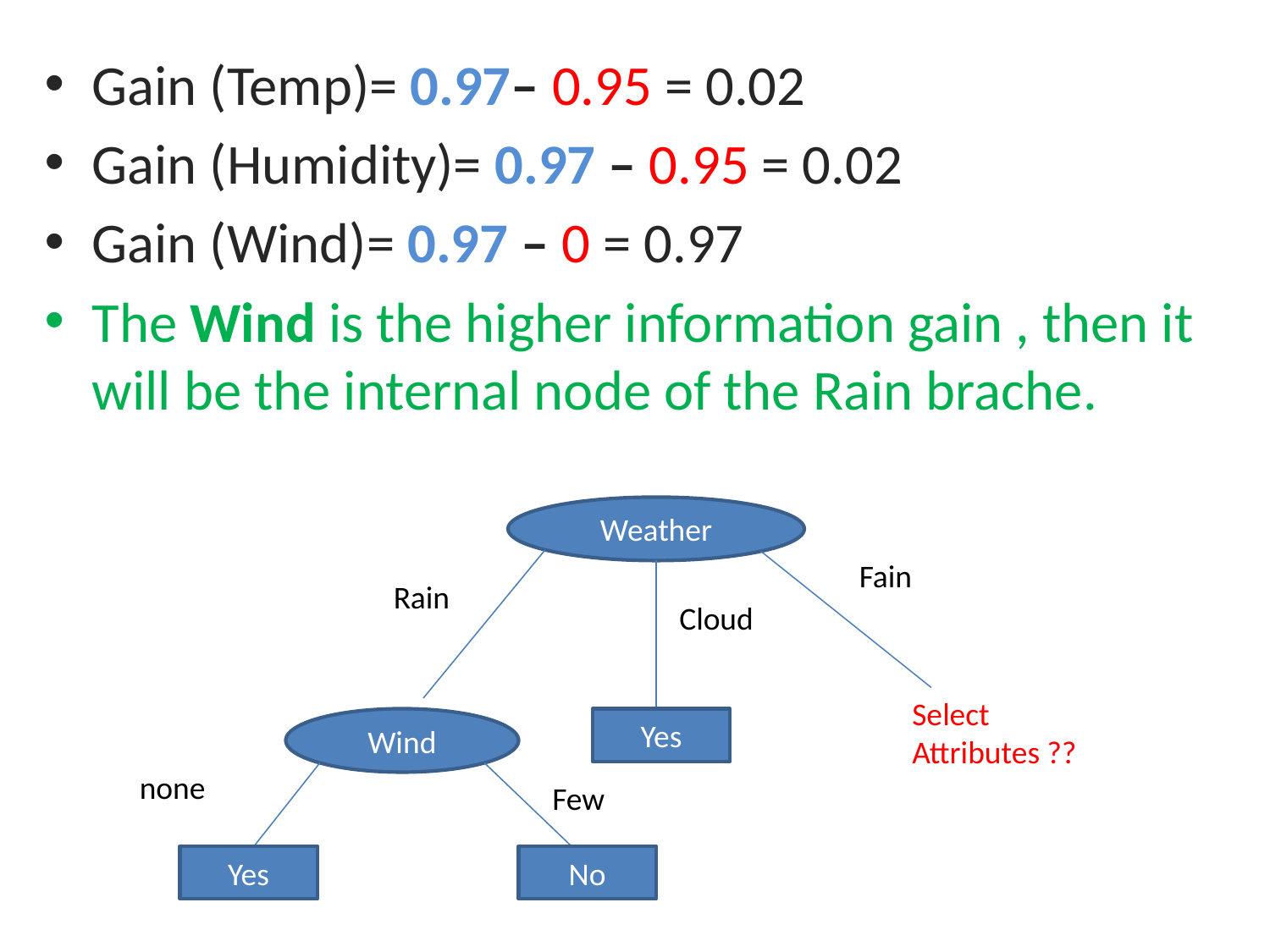

Gain (Temp)= 0.97– 0.95 = 0.02
Gain (Humidity)= 0.97 – 0.95 = 0.02
Gain (Wind)= 0.97 – 0 = 0.97
The Wind is the higher information gain , then it will be the internal node of the Rain brache.

Weather
Fain
Rain
Cloud
Select
Attributes ??
Wind
Yes
none
Few
Yes
No